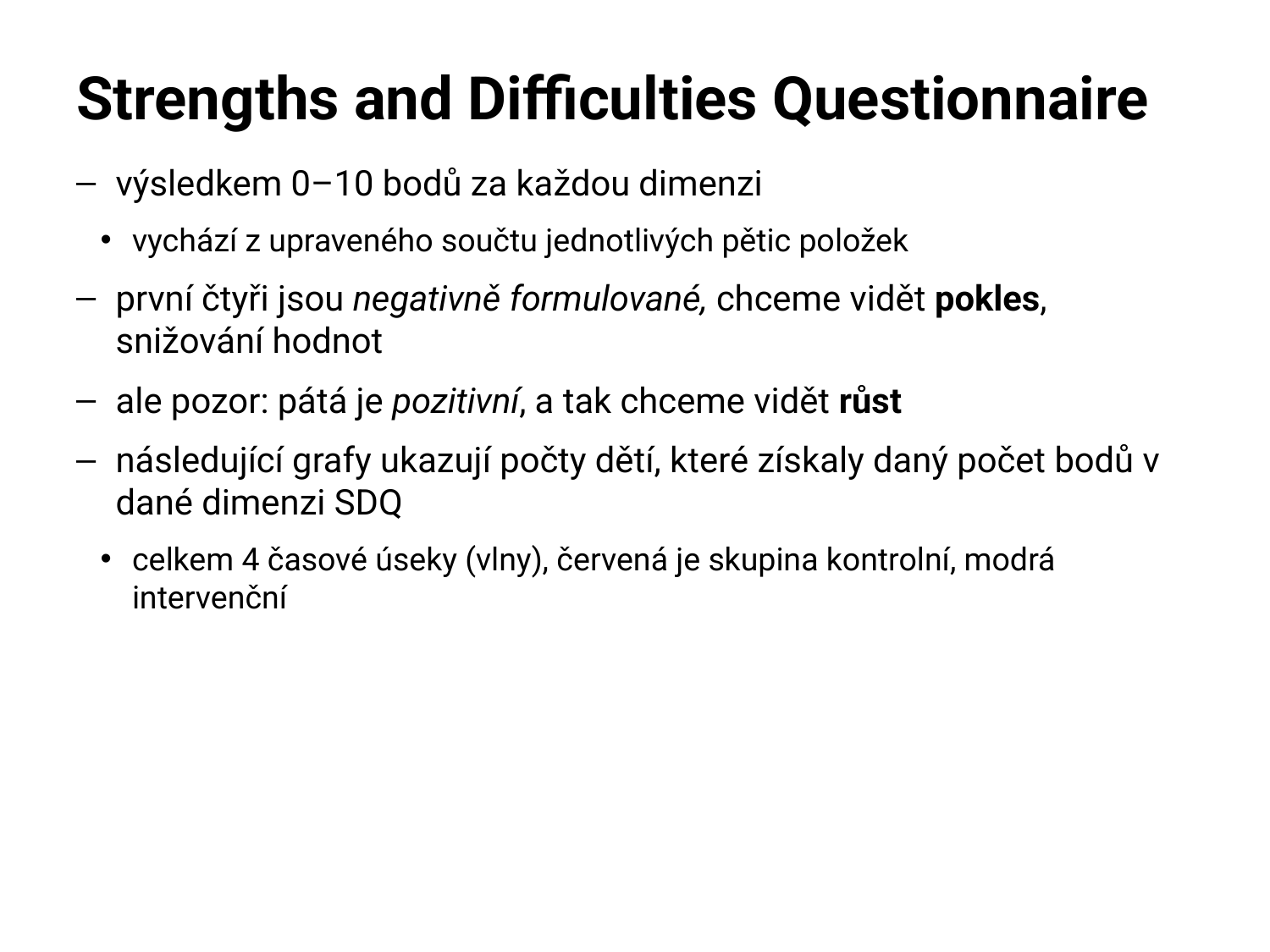

# Strengths and Difficulties Questionnaire
výsledkem 0–10 bodů za každou dimenzi
vychází z upraveného součtu jednotlivých pětic položek
první čtyři jsou negativně formulované, chceme vidět pokles, snižování hodnot
ale pozor: pátá je pozitivní, a tak chceme vidět růst
následující grafy ukazují počty dětí, které získaly daný počet bodů v dané dimenzi SDQ
celkem 4 časové úseky (vlny), červená je skupina kontrolní, modrá intervenční